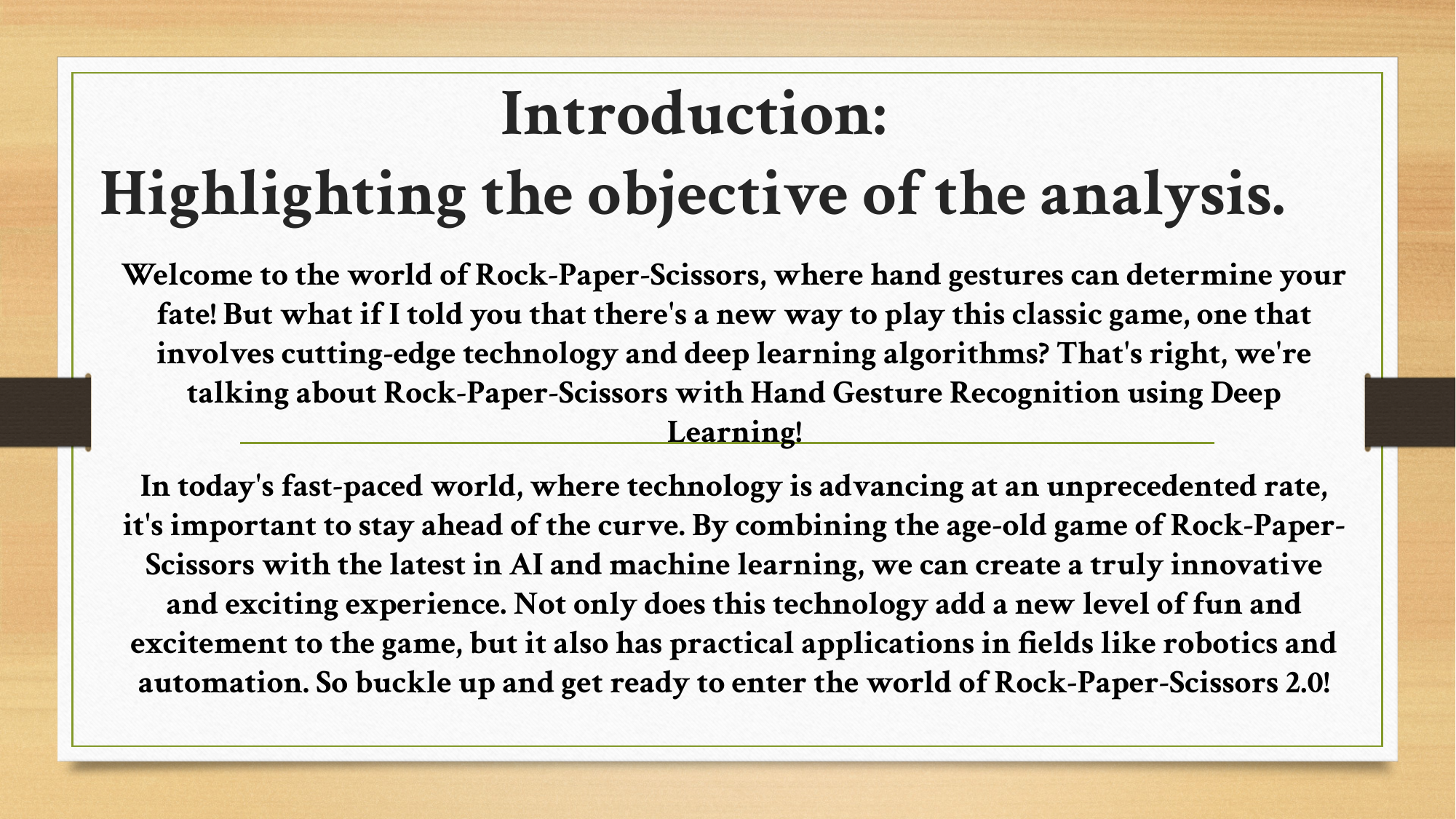

# Introduction: Highlighting the objective of the analysis.
Welcome to the world of Rock-Paper-Scissors, where hand gestures can determine your fate! But what if I told you that there's a new way to play this classic game, one that involves cutting-edge technology and deep learning algorithms? That's right, we're talking about Rock-Paper-Scissors with Hand Gesture Recognition using Deep Learning!
In today's fast-paced world, where technology is advancing at an unprecedented rate, it's important to stay ahead of the curve. By combining the age-old game of Rock-Paper-Scissors with the latest in AI and machine learning, we can create a truly innovative and exciting experience. Not only does this technology add a new level of fun and excitement to the game, but it also has practical applications in fields like robotics and automation. So buckle up and get ready to enter the world of Rock-Paper-Scissors 2.0!